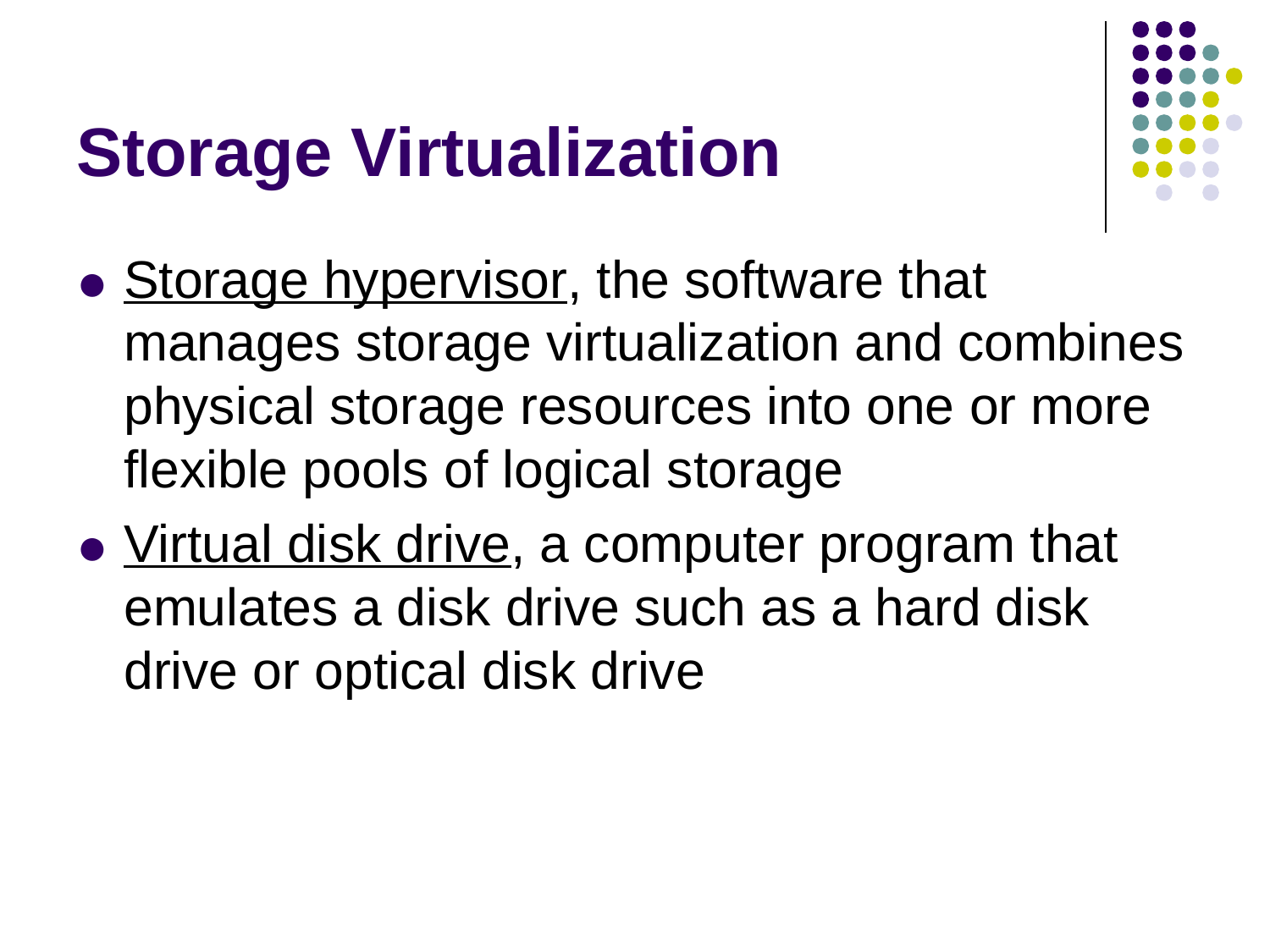

# Storage Virtualization
Storage hypervisor, the software that manages storage virtualization and combines physical storage resources into one or more flexible pools of logical storage
Virtual disk drive, a computer program that emulates a disk drive such as a hard disk drive or optical disk drive